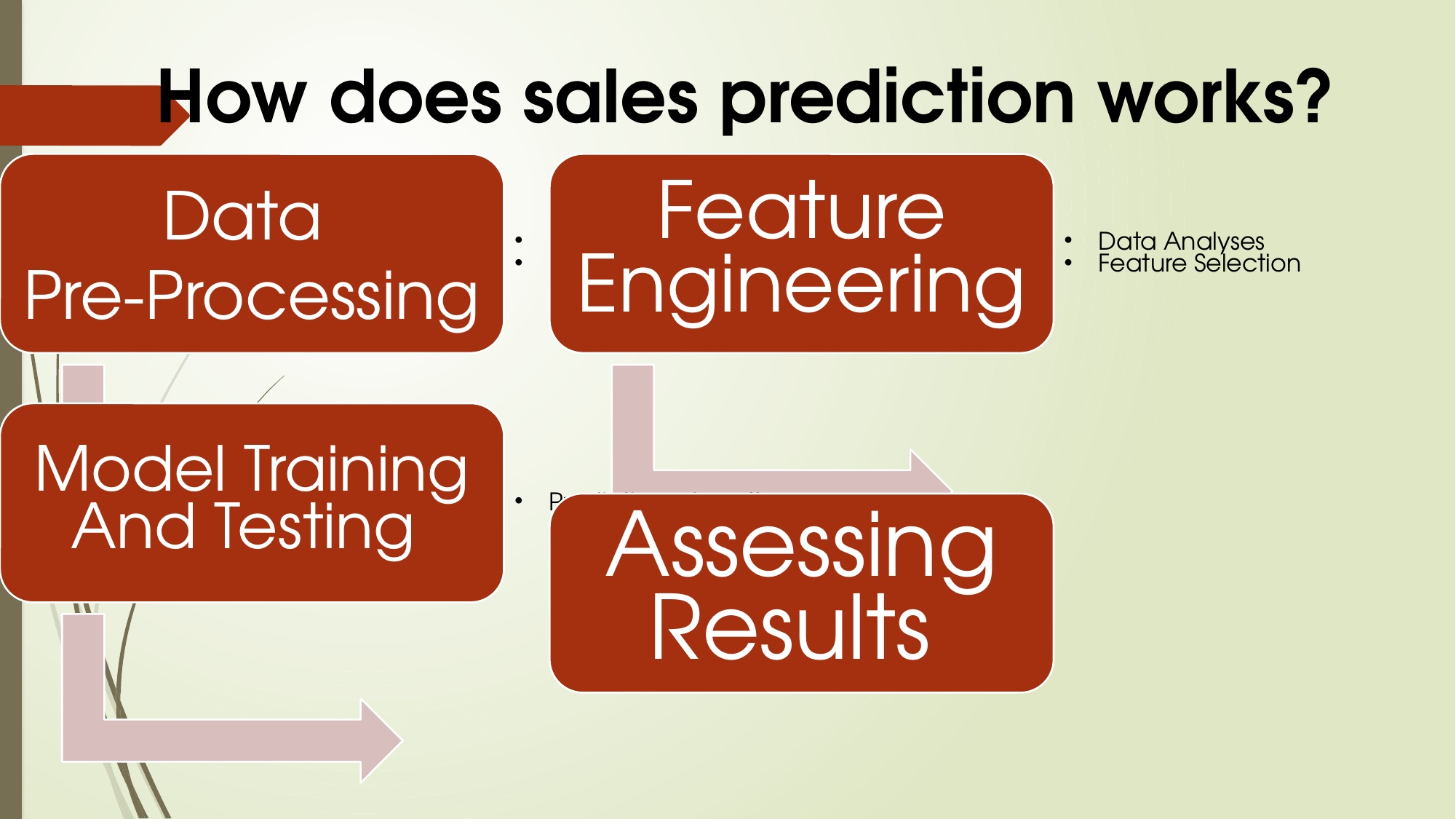

# How does sales prediction works?
Data
Pre-Processing
Data Cleaning
Feature Engineering
Data Analyses
Model Training And Testing
Prediction of results
Data Consistence Check
Feature Selection
Assessing Results